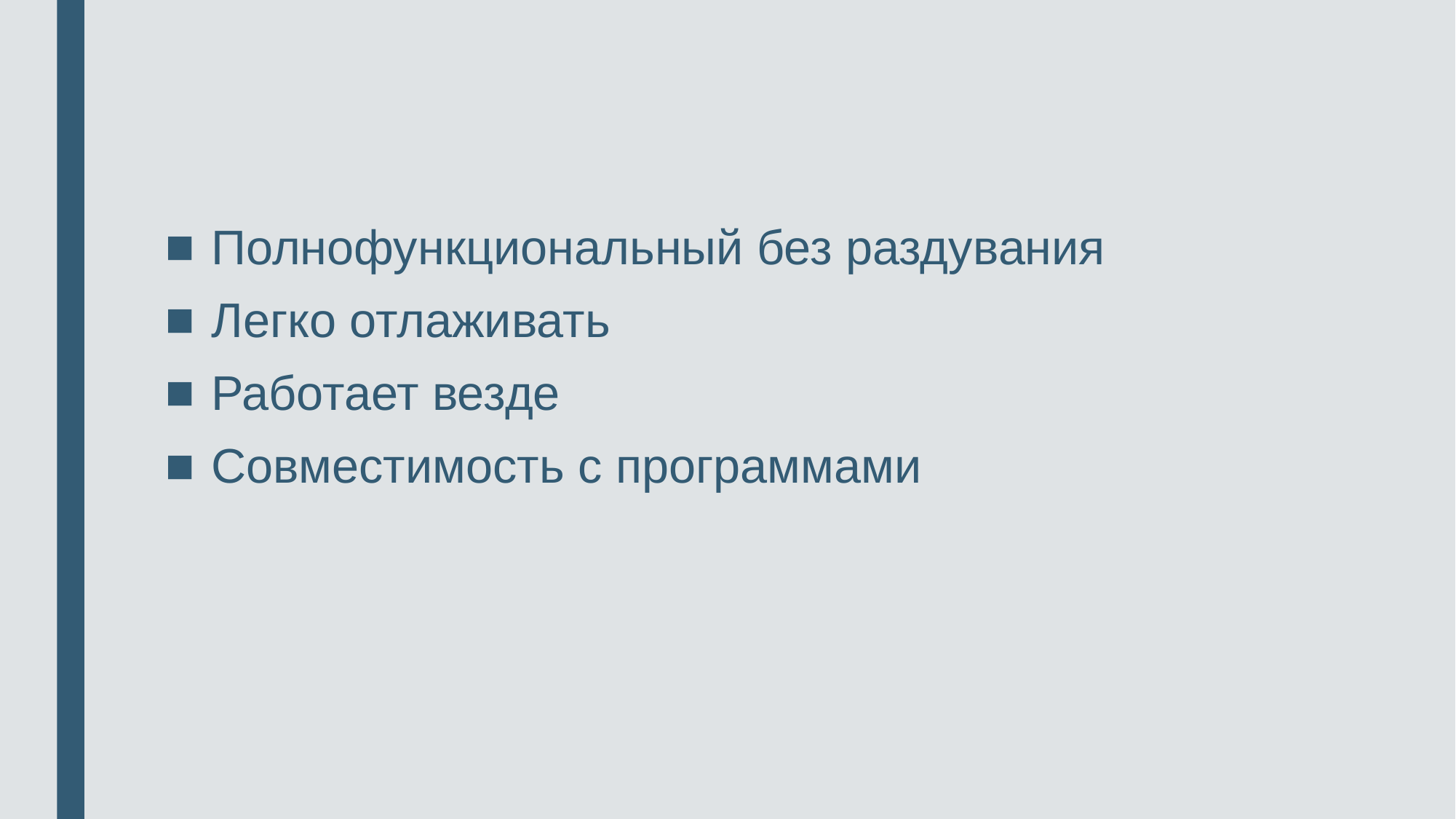

Полнофункциональный без раздувания
Легко отлаживать
Работает везде
Совместимость с программами